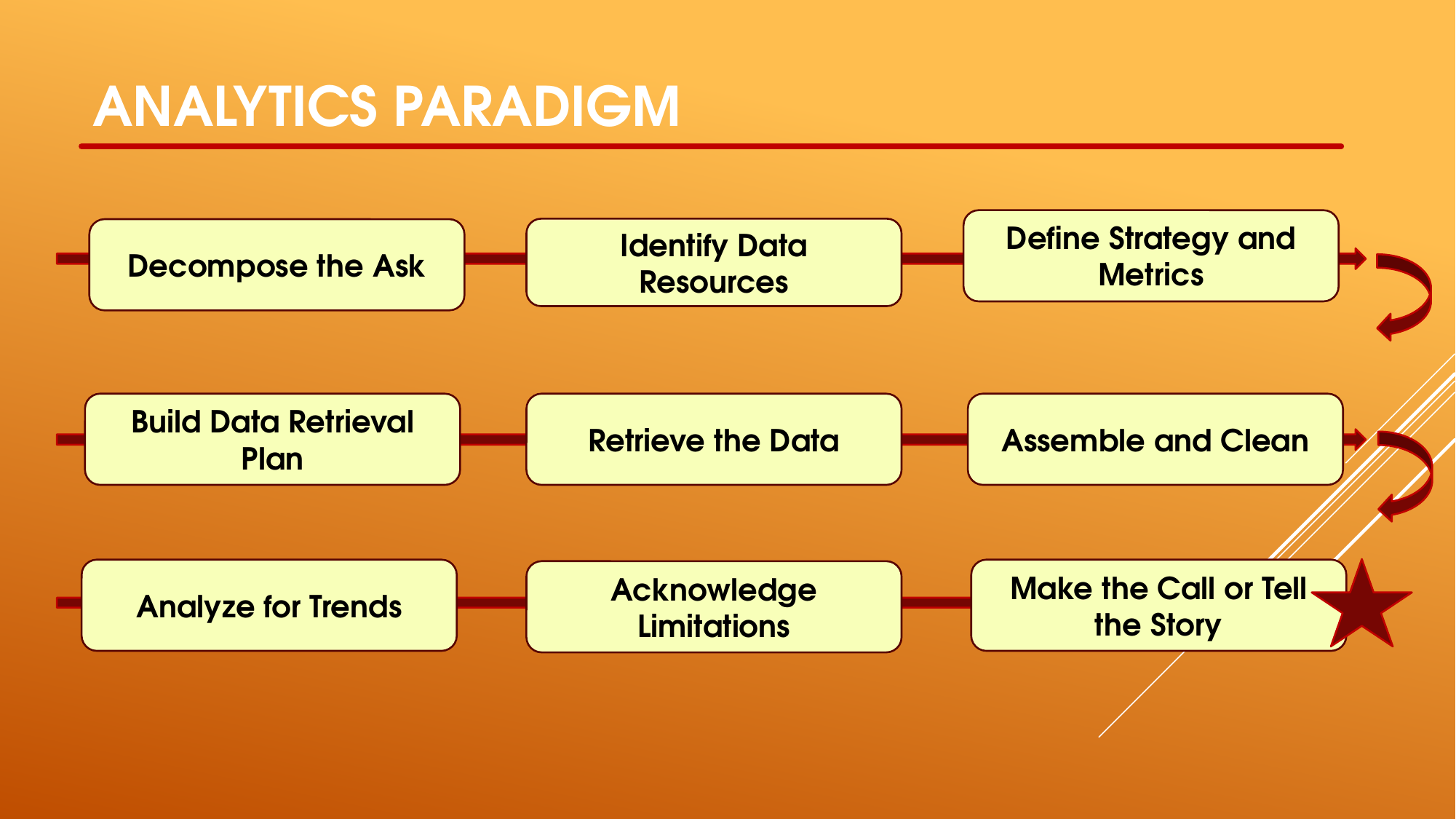

ANALYTICS pARADIGM
Define Strategy and Metrics
Identify Data Resources
Decompose the Ask

Build Data Retrieval Plan
Retrieve the Data
Assemble and Clean

Analyze for Trends
Make the Call or Tell the Story
Acknowledge Limitations